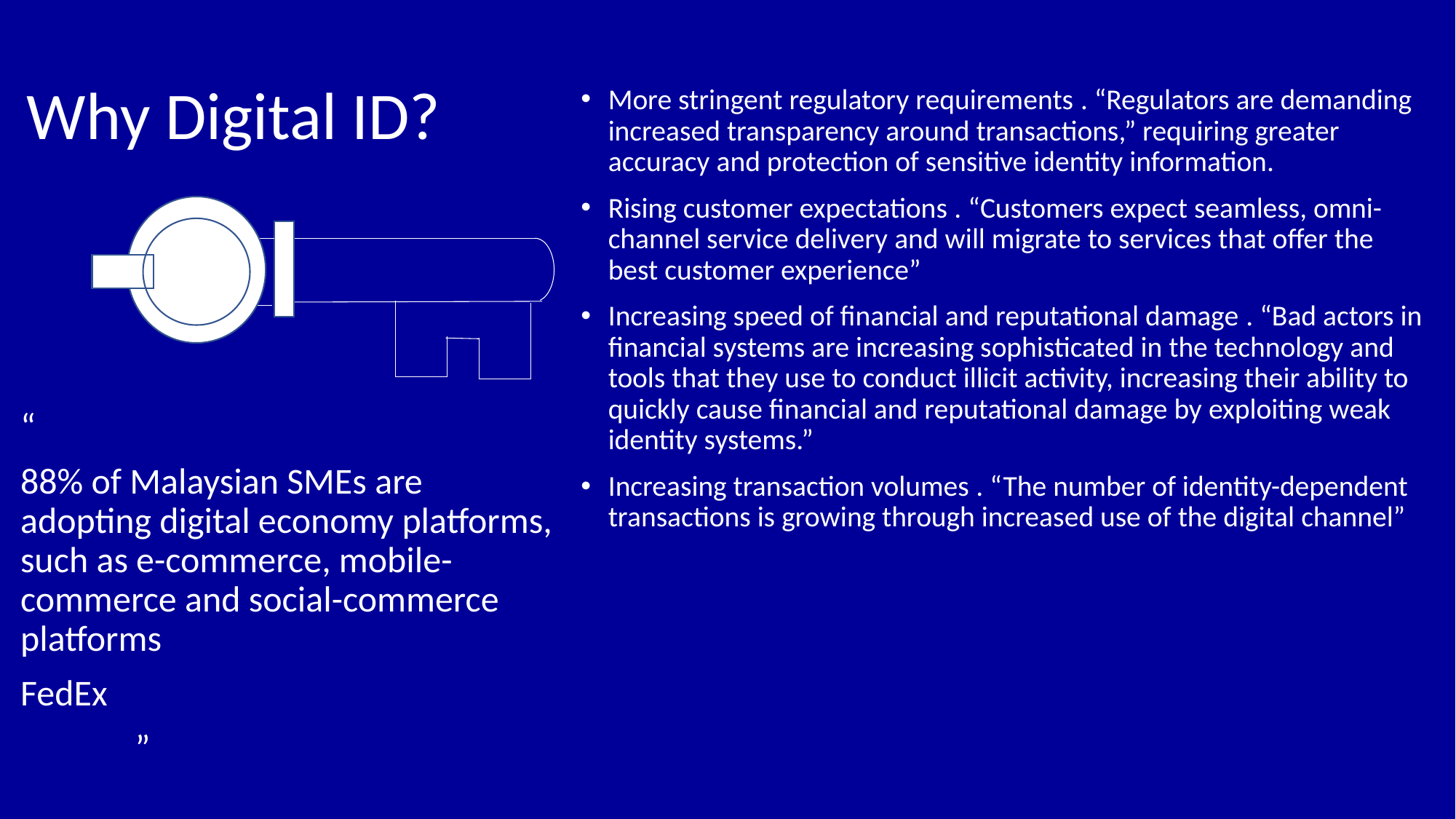

# Why Digital ID?
More stringent regulatory requirements . “Regulators are demanding increased transparency around transactions,” requiring greater accuracy and protection of sensitive identity information.
Rising customer expectations . “Customers expect seamless, omni-channel service delivery and will migrate to services that offer the best customer experience”
Increasing speed of financial and reputational damage . “Bad actors in financial systems are increasing sophisticated in the technology and tools that they use to conduct illicit activity, increasing their ability to quickly cause financial and reputational damage by exploiting weak identity systems.”
Increasing transaction volumes . “The number of identity-dependent transactions is growing through increased use of the digital channel”

“
88% of Malaysian SMEs are adopting digital economy platforms, such as e-commerce, mobile-commerce and social-commerce platforms
FedEx
              ”